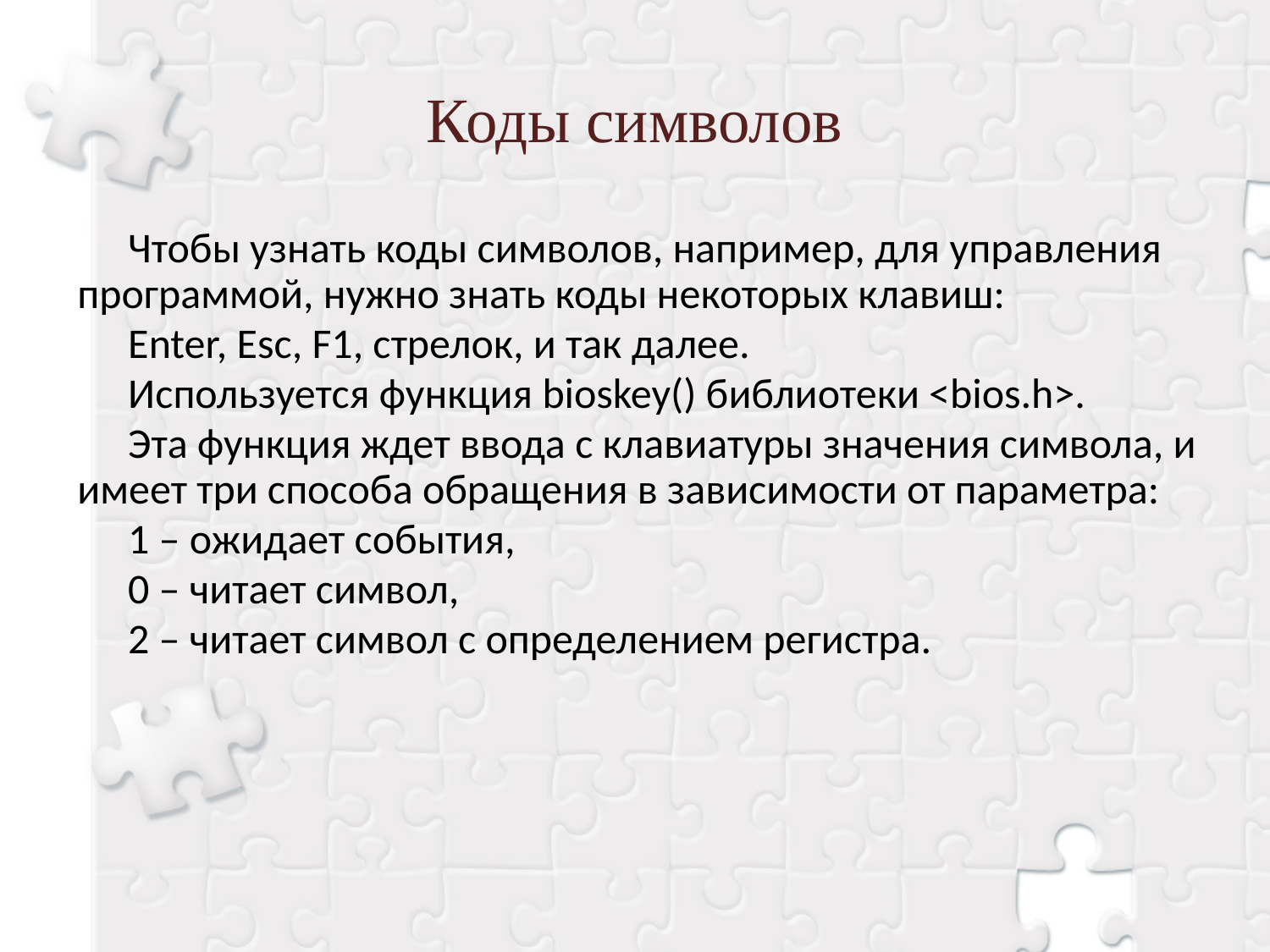

Коды символов
Чтобы узнать коды символов, например, для управления программой, нужно знать коды некоторых клавиш:
Enter, Esc, F1, стрелок, и так далее.
Используется функция bioskey() библиотеки <bios.h>.
Эта функция ждет ввода с клавиатуры значения символа, и имеет три способа обращения в зависимости от параметра:
1 – ожидает события,
0 – читает символ,
2 – читает символ с определением регистра.